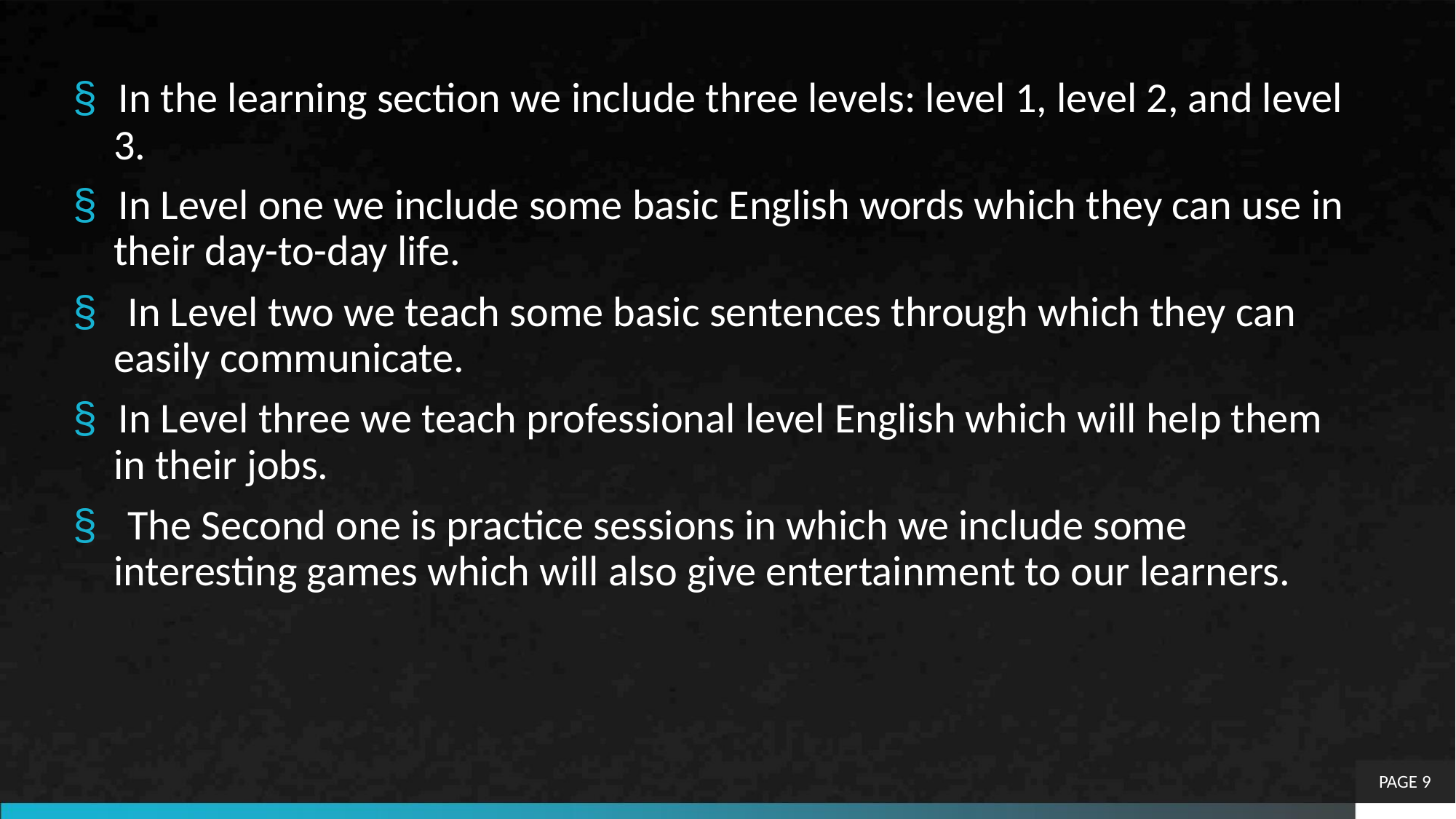

§ In the learning section we include three levels: level 1, level 2, and level
3.
§ In Level one we include some basic English words which they can use in
their day-to-day life.
§ In Level two we teach some basic sentences through which they can
easily communicate.
§ In Level three we teach professional level English which will help them
in their jobs.
§ The Second one is practice sessions in which we include some
interesting games which will also give entertainment to our learners.
PAGE 9